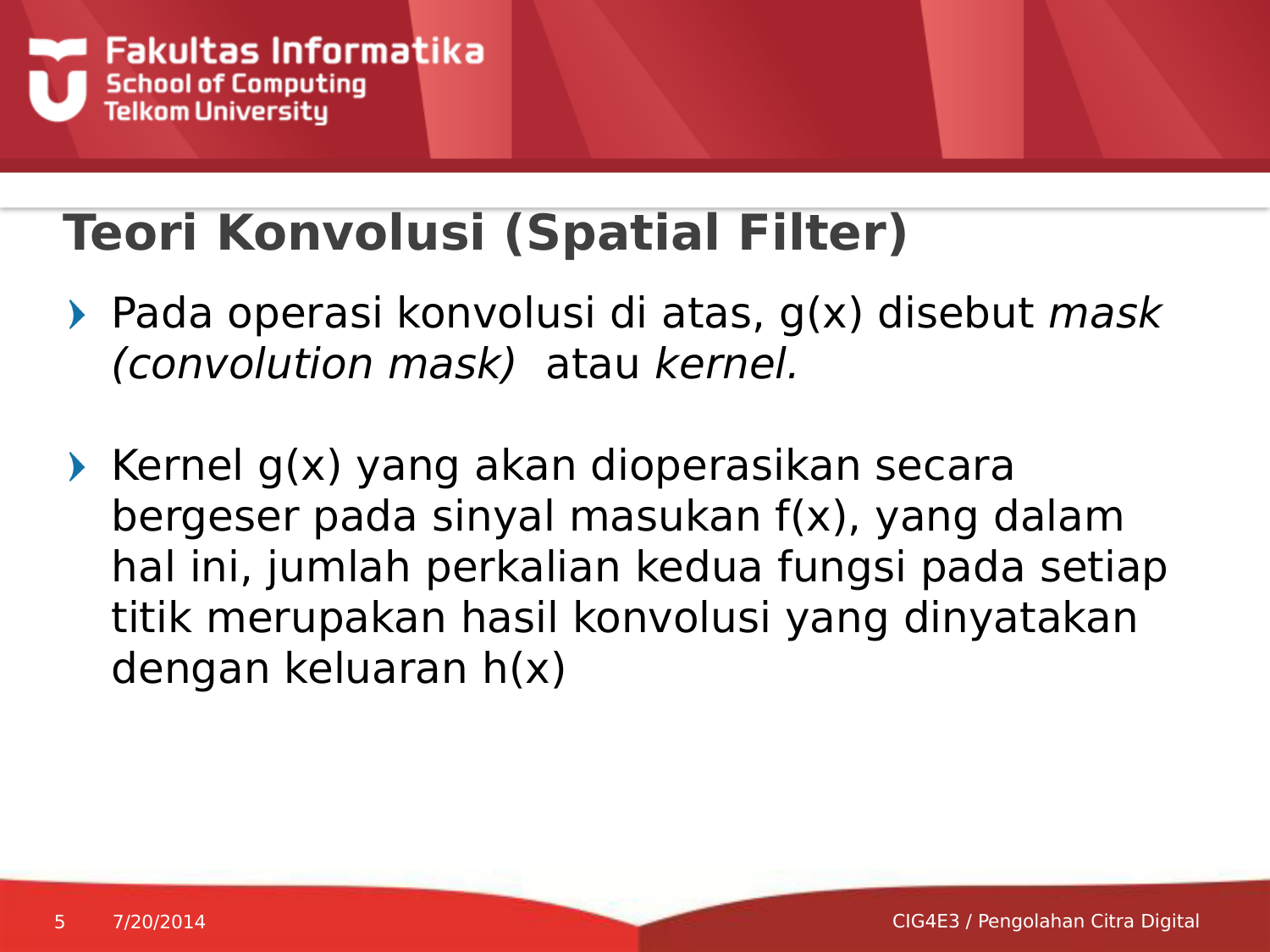

# Teori Konvolusi (Spatial Filter)
Pada operasi konvolusi di atas, g(x) disebut mask (convolution mask)  atau kernel.

Kernel g(x) yang akan dioperasikan secara bergeser pada sinyal masukan f(x), yang dalam hal ini, jumlah perkalian kedua fungsi pada setiap titik merupakan hasil konvolusi yang dinyatakan dengan keluaran h(x)

5
7/20/2014